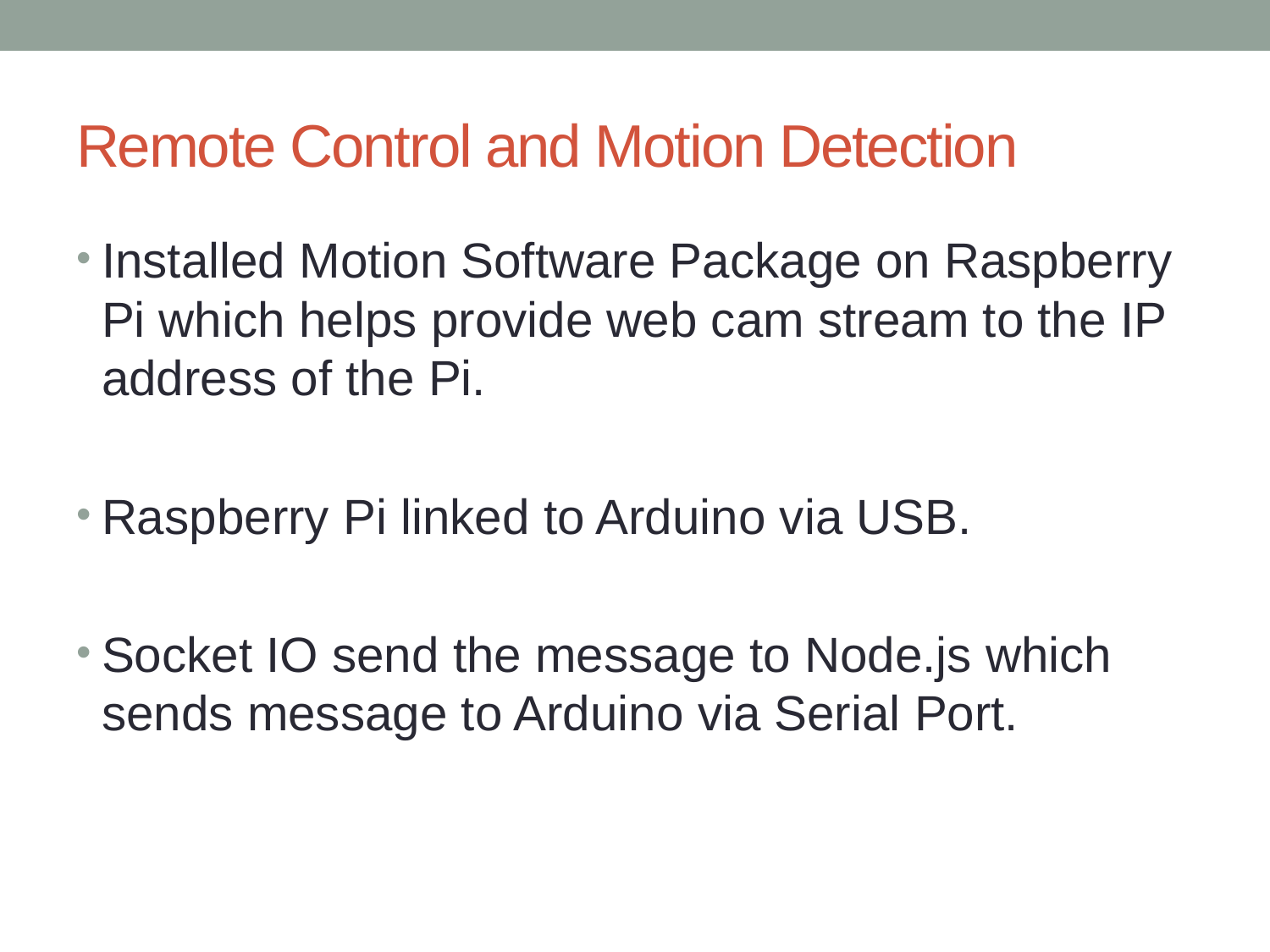

# Remote Control and Motion Detection
Installed Motion Software Package on Raspberry Pi which helps provide web cam stream to the IP address of the Pi.

Raspberry Pi linked to Arduino via USB.

Socket IO send the message to Node.js which sends message to Arduino via Serial Port.